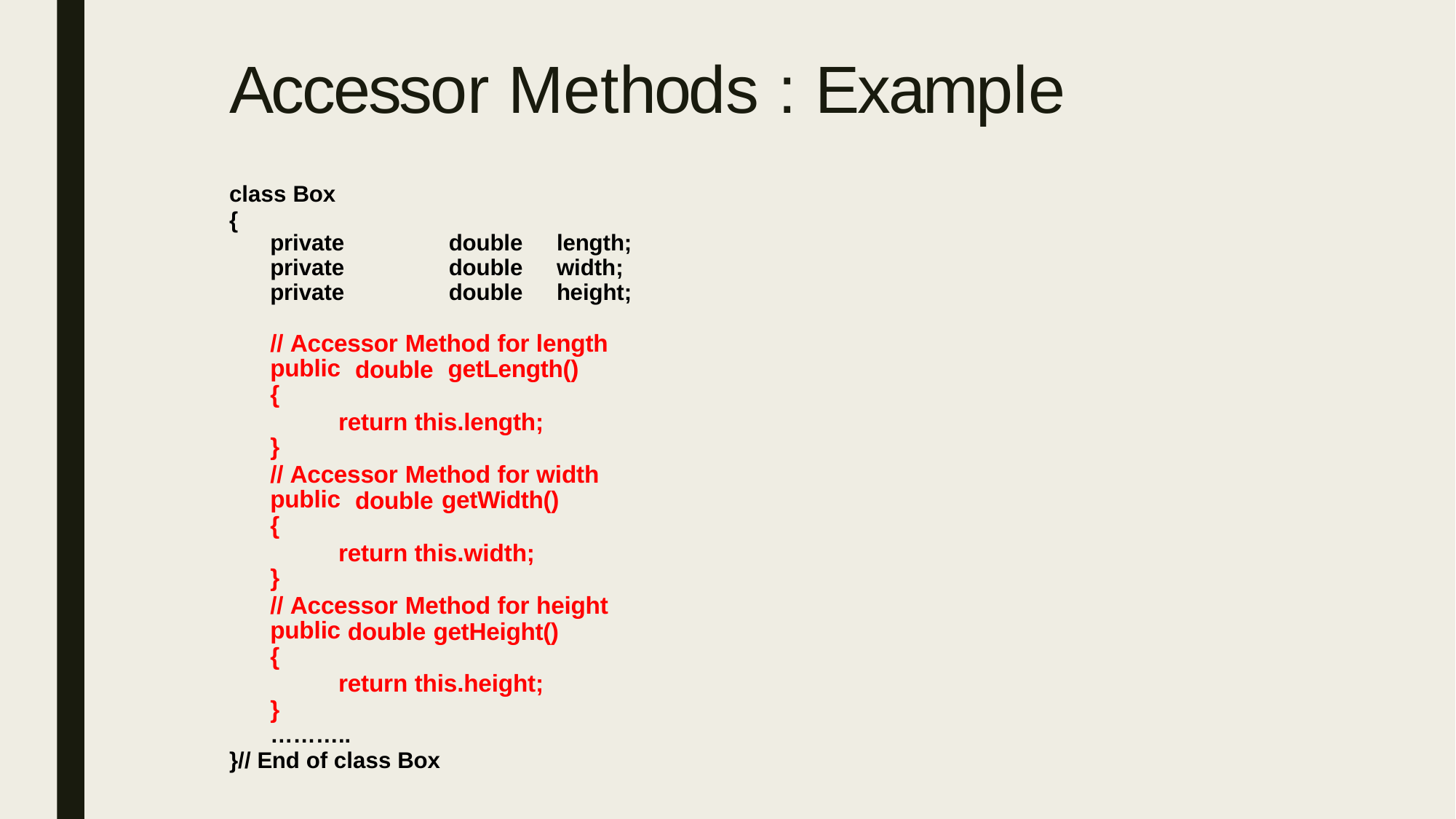

# Accessor Methods : Example
class Box
{
| private | double | length; |
| --- | --- | --- |
| private | double | width; |
| private | double | height; |
// Accessor Method for length
getLength()
double
public
{
return this.length;
}
// Accessor Method for width
getWidth()
double
public
{
return this.width;
}
// Accessor Method for height
getHeight()
public
{
return this.height;
}
………..
}// End of class Box
double